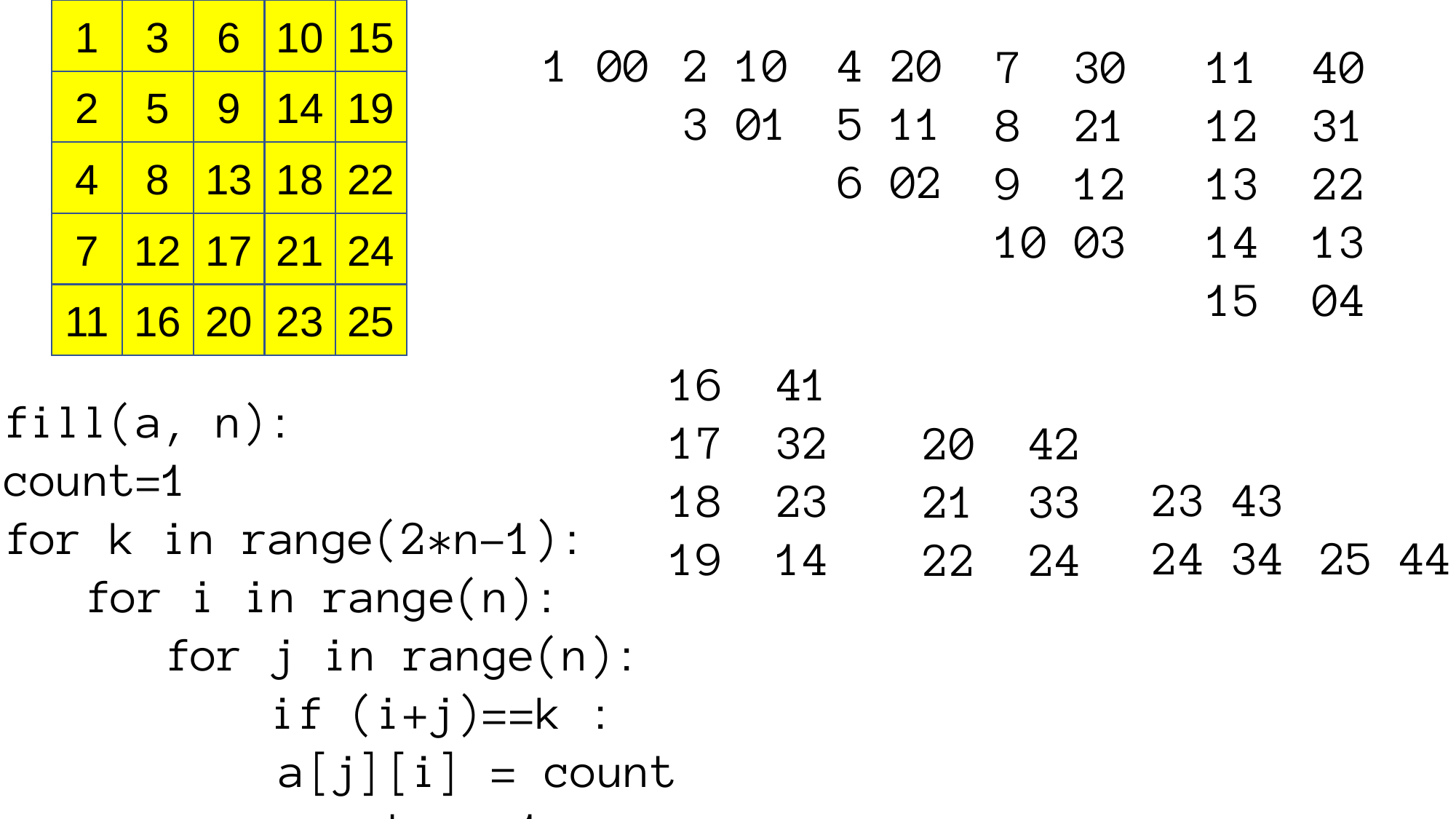

1
3
6
10
15
1 00
2 10
3 01
4 20
5 11
6 02
7  30
8  21
9  12
10 03
11  40
12  31
13  22
14  13
15  04
2
5
9
14
19
4
8
13
18
22
7
12
17
21
24
11
16
20
23
25
16  41
17  32
18  23
19  14
def fill(a, n):
    count=1
    for k in range(2*n-1):
     for i in range(n):
        for j in range(n):
            if (i+j)==k :
            	a[j][i] = count
            	count += 1
20  42
21  33
22  24
23 43
24 34
25 44